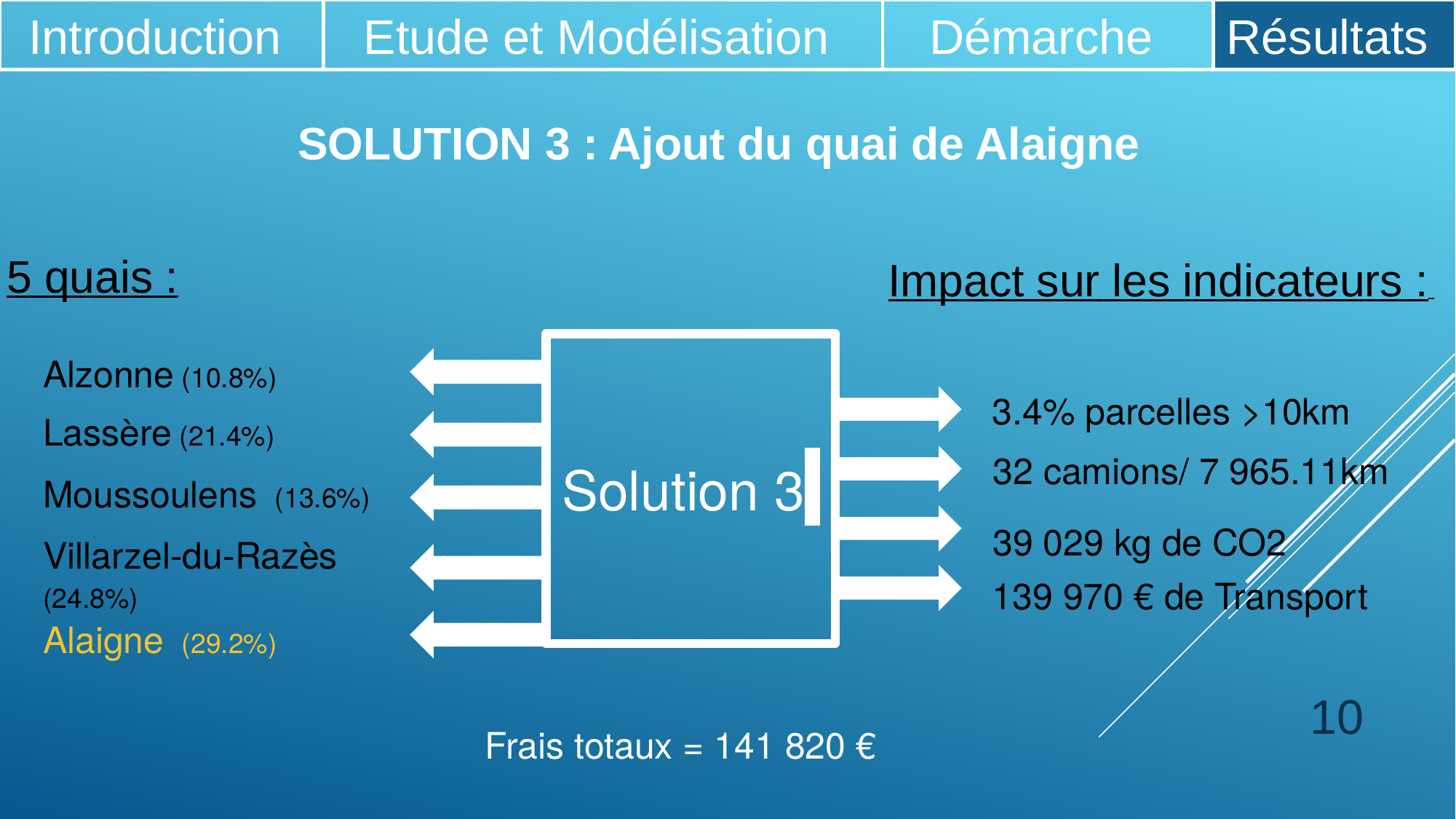

Introduction
Etude et Modélisation
Démarche
Résultats
Résultats
SOLUTION 3 : Ajout du quai de Alaigne
5 quais :
Impact sur les indicateurs :
Solution 3
Alzonne (10.8%)

3.4% parcelles >10km

Lassère (21.4%)

32 camions/ 7 965.11km

Moussoulens  (13.6%)

39 029 kg de CO2

Villarzel-du-Razès  (24.8%)

139 970 € de Transport

Alaigne  (29.2%)

10
Frais totaux = 141 820 €